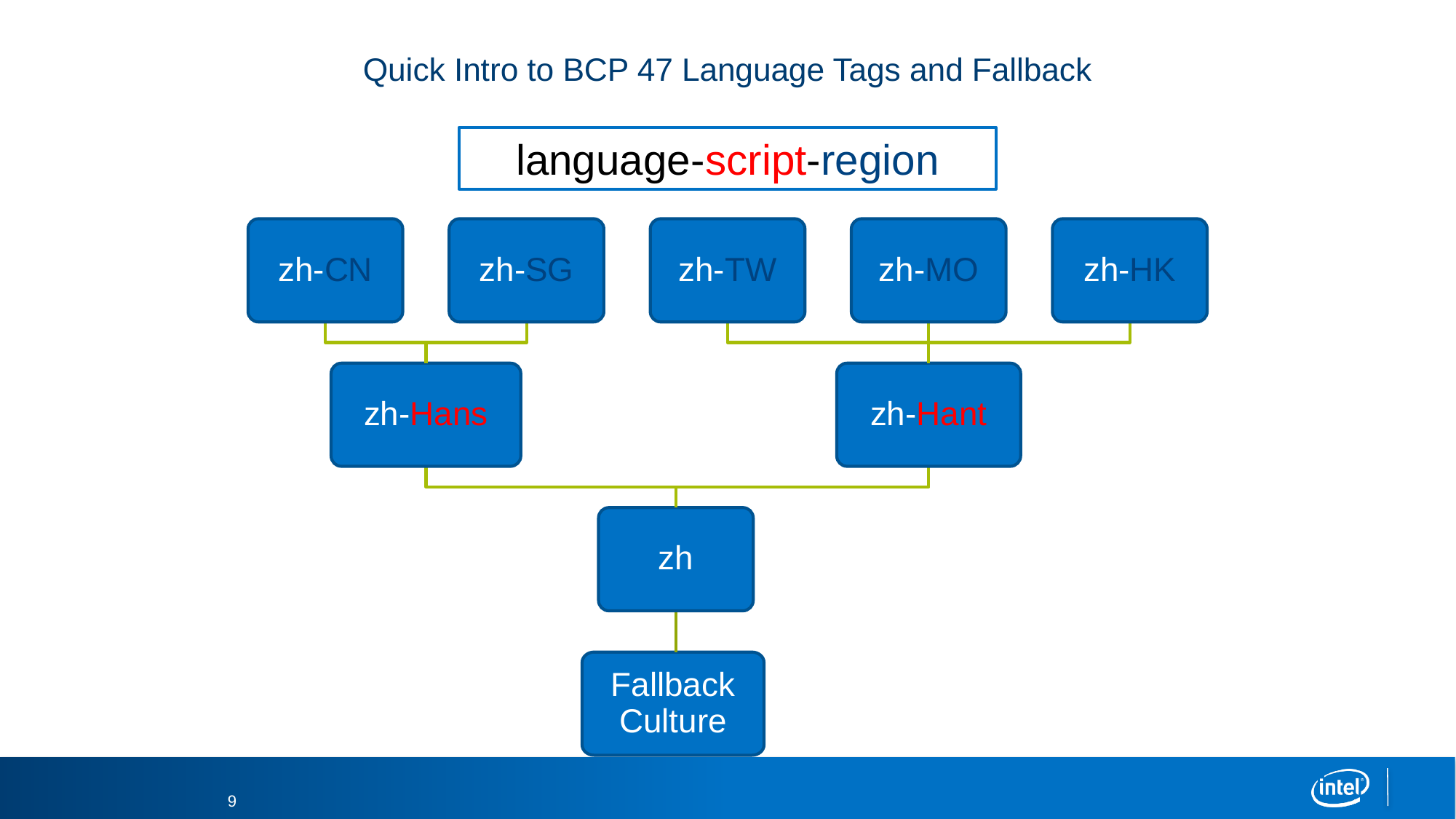

# Quick Intro to BCP 47 Language Tags and Fallback
language-script-region
Fallback Culture

zh

zh-Hant
zh-Hans

zh-TW
zh-HK
zh-MO
zh-SG
zh-CN
9